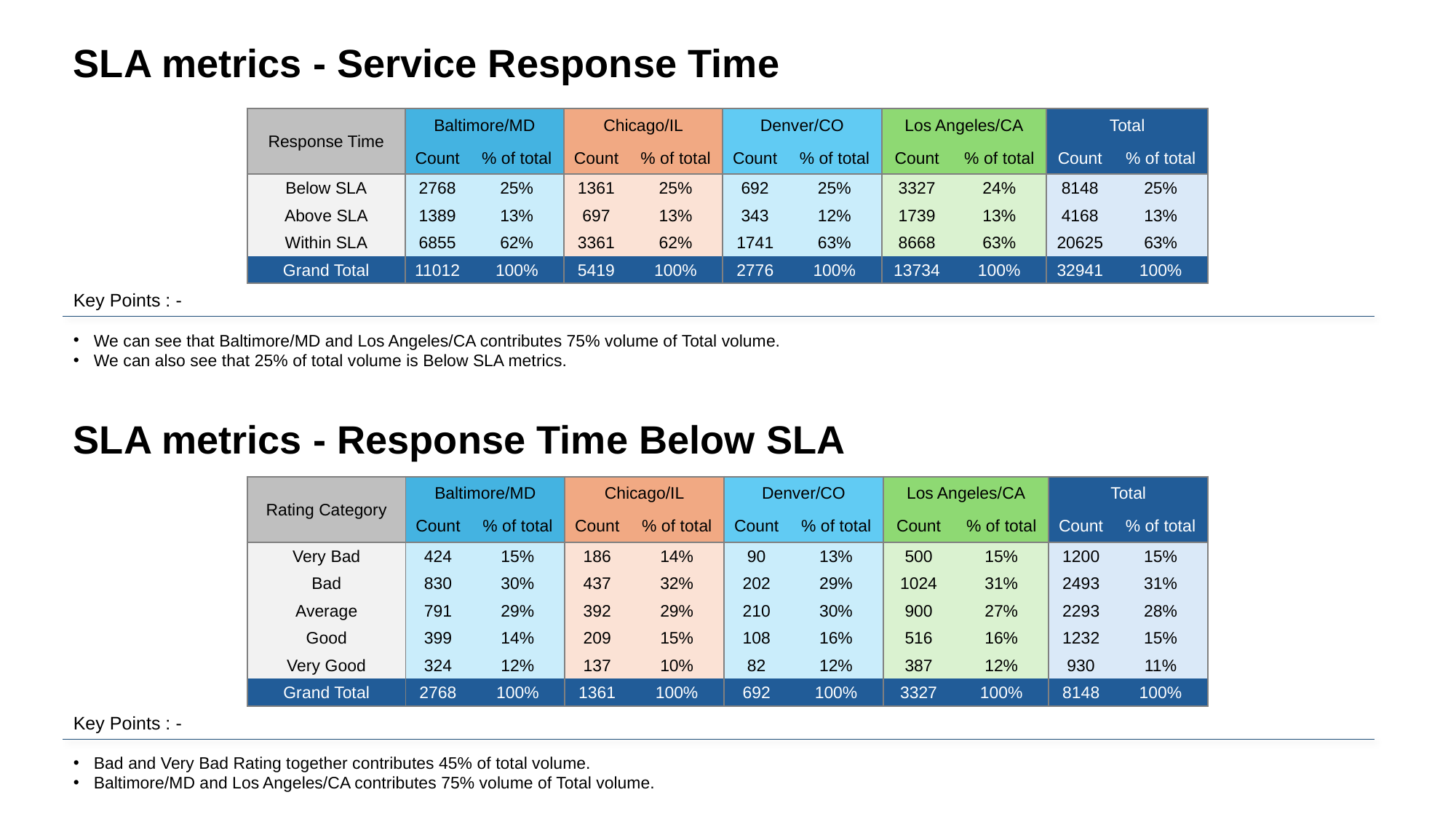

SLA metrics - Service Response Time
| Response Time | Baltimore/MD |  | Chicago/IL |  | Denver/CO |  | Los Angeles/CA |  | Total |  |
| --- | --- | --- | --- | --- | --- | --- | --- | --- | --- | --- |
|  | Count | % of total | Count | % of total | Count | % of total | Count | % of total | Count | % of total |
| Below SLA | 2768 | 25% | 1361 | 25% | 692 | 25% | 3327 | 24% | 8148 | 25% |
| Above SLA | 1389 | 13% | 697 | 13% | 343 | 12% | 1739 | 13% | 4168 | 13% |
| Within SLA | 6855 | 62% | 3361 | 62% | 1741 | 63% | 8668 | 63% | 20625 | 63% |
| Grand Total | 11012 | 100% | 5419 | 100% | 2776 | 100% | 13734 | 100% | 32941 | 100% |
Key Points : -
We can see that Baltimore/MD and Los Angeles/CA contributes 75% volume of Total volume.
We can also see that 25% of total volume is Below SLA metrics.
SLA metrics - Response Time Below SLA
| Rating Category | Baltimore/MD |  | Chicago/IL |  | Denver/CO |  | Los Angeles/CA |  | Total |  |
| --- | --- | --- | --- | --- | --- | --- | --- | --- | --- | --- |
|  | Count | % of total | Count | % of total | Count | % of total | Count | % of total | Count | % of total |
| Very Bad | 424 | 15% | 186 | 14% | 90 | 13% | 500 | 15% | 1200 | 15% |
| Bad | 830 | 30% | 437 | 32% | 202 | 29% | 1024 | 31% | 2493 | 31% |
| Average | 791 | 29% | 392 | 29% | 210 | 30% | 900 | 27% | 2293 | 28% |
| Good | 399 | 14% | 209 | 15% | 108 | 16% | 516 | 16% | 1232 | 15% |
| Very Good | 324 | 12% | 137 | 10% | 82 | 12% | 387 | 12% | 930 | 11% |
| Grand Total | 2768 | 100% | 1361 | 100% | 692 | 100% | 3327 | 100% | 8148 | 100% |
Key Points : -
Bad and Very Bad Rating together contributes 45% of total volume.
Baltimore/MD and Los Angeles/CA contributes 75% volume of Total volume.